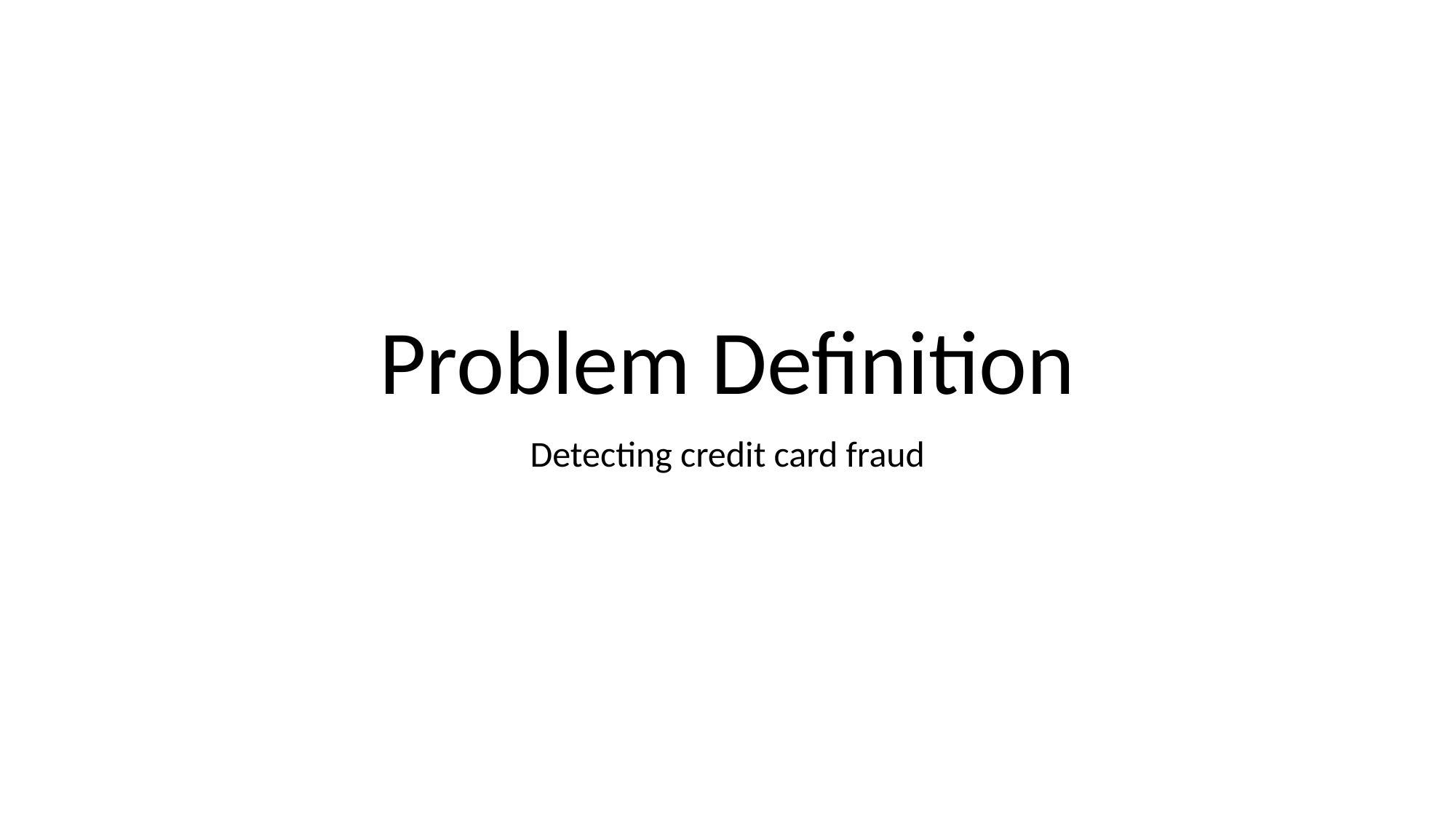

# Problem Definition
Detecting credit card fraud